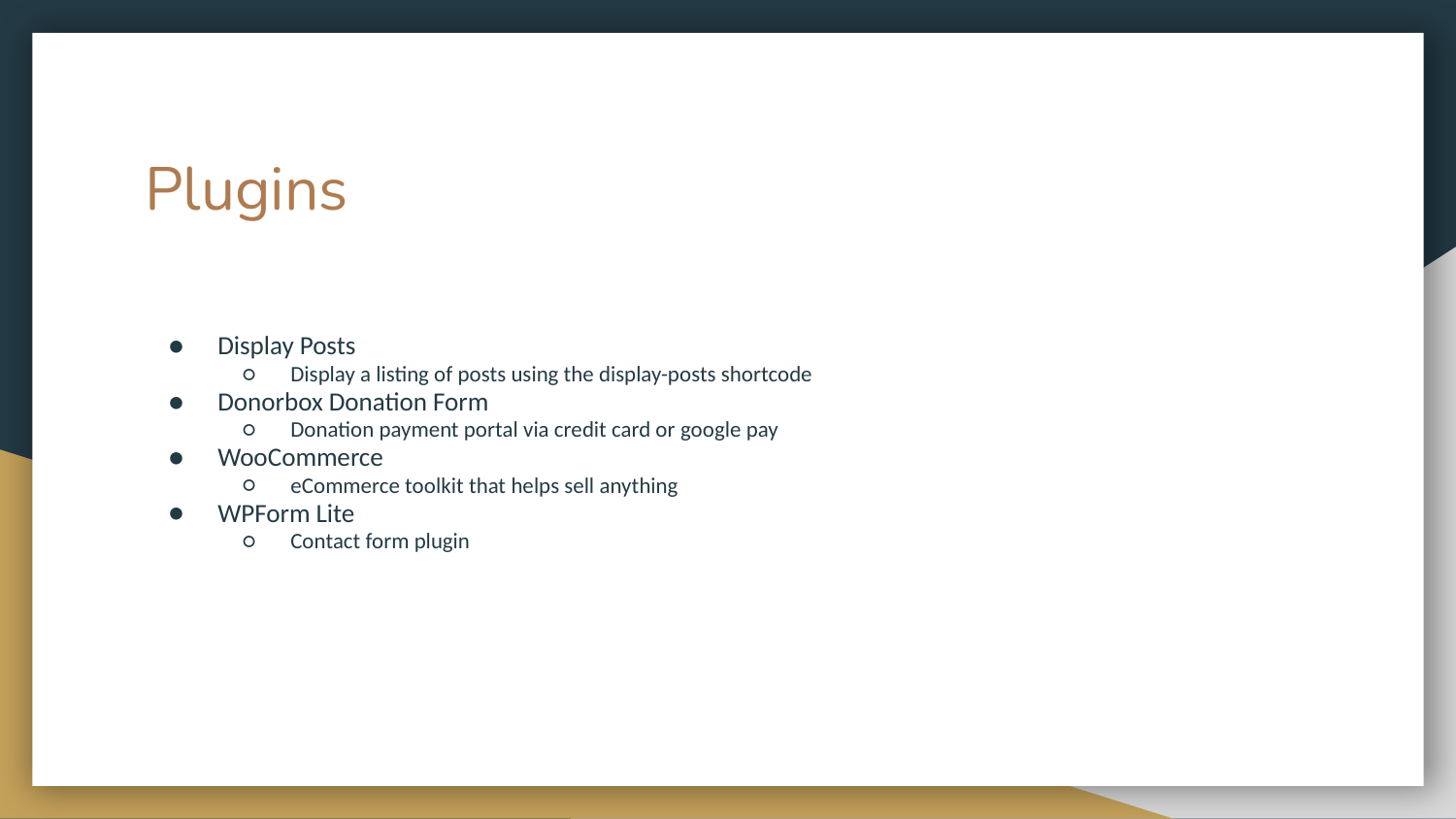

# Plugins
Display Posts
Display a listing of posts using the display-posts shortcode
Donorbox Donation Form
Donation payment portal via credit card or google pay
WooCommerce
eCommerce toolkit that helps sell anything
WPForm Lite
Contact form plugin